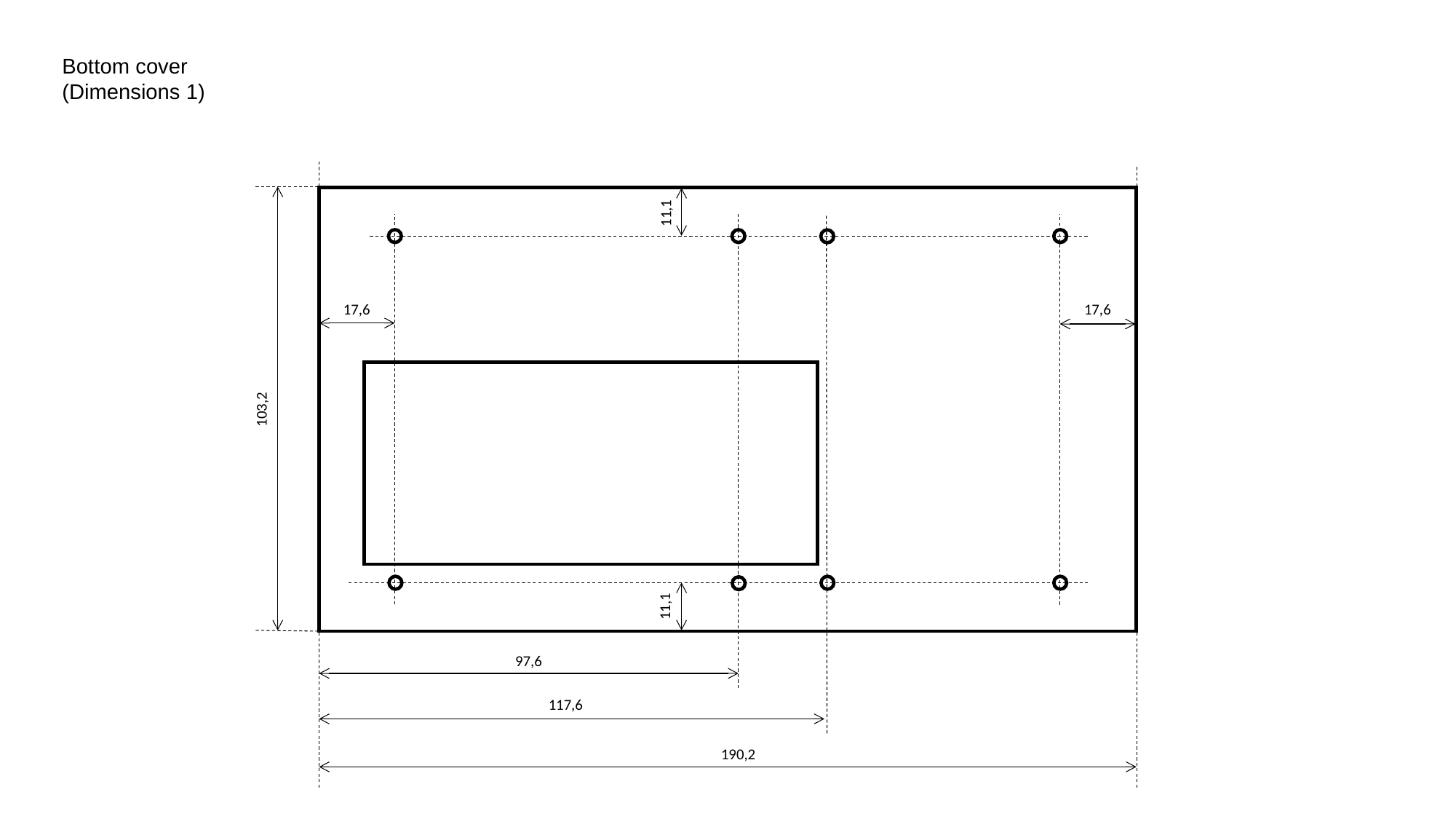

Bottom cover
(Dimensions 1)

11,1

17,6
17,6

103,2

11,1
97,6
117,6
190,2